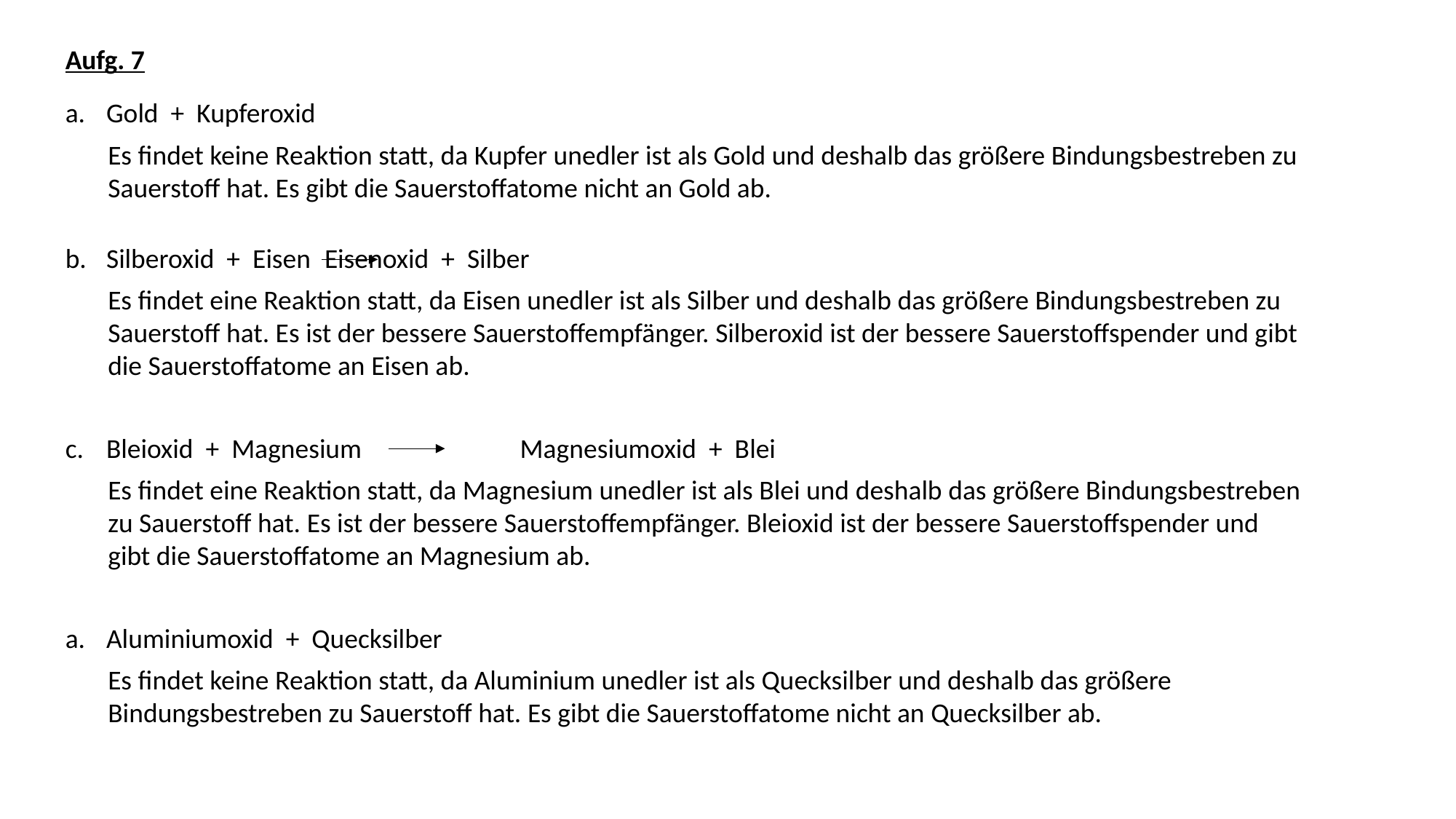

Aufg. 7
Gold  +  Kupferoxid
Es findet keine Reaktion statt, da Kupfer unedler ist als Gold und deshalb das größere Bindungsbestreben zu Sauerstoff hat. Es gibt die Sauerstoffatome nicht an Gold ab.
Silberoxid  +  Eisen	Eisenoxid  +  Silber
Es findet eine Reaktion statt, da Eisen unedler ist als Silber und deshalb das größere Bindungsbestreben zu Sauerstoff hat. Es ist der bessere Sauerstoffempfänger. Silberoxid ist der bessere Sauerstoffspender und gibt die Sauerstoffatome an Eisen ab.
Bleioxid  +  Magnesium	              Magnesiumoxid  +  Blei
Es findet eine Reaktion statt, da Magnesium unedler ist als Blei und deshalb das größere Bindungsbestreben zu Sauerstoff hat. Es ist der bessere Sauerstoffempfänger. Bleioxid ist der bessere Sauerstoffspender und gibt die Sauerstoffatome an Magnesium ab.
Aluminiumoxid  +  Quecksilber
Es findet keine Reaktion statt, da Aluminium unedler ist als Quecksilber und deshalb das größere Bindungsbestreben zu Sauerstoff hat. Es gibt die Sauerstoffatome nicht an Quecksilber ab.